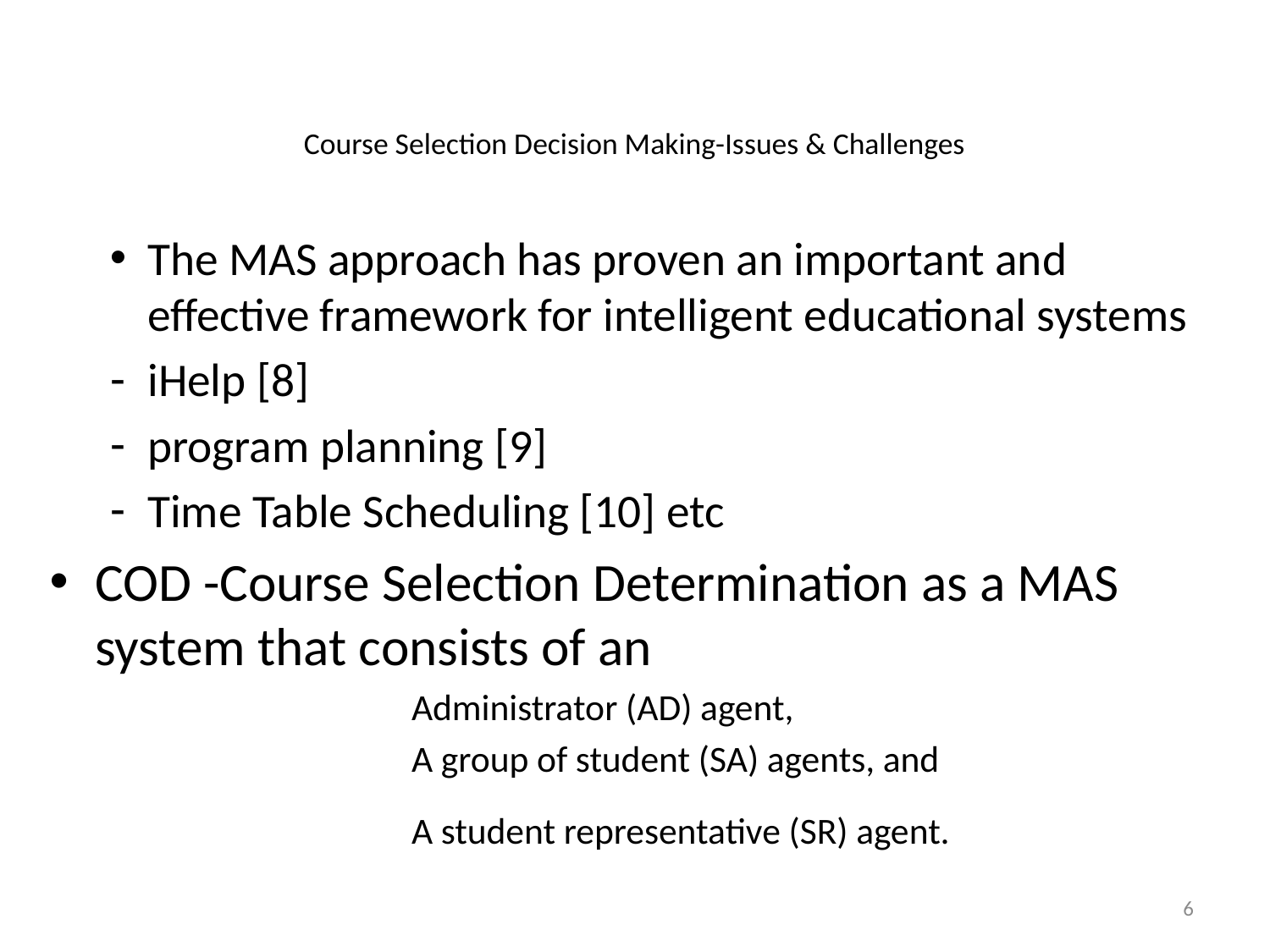

# Course Selection Decision Making-Issues & Challenges
The MAS approach has proven an important and effective framework for intelligent educational systems
iHelp [8]
program planning [9]
Time Table Scheduling [10] etc
COD -Course Selection Determination as a MAS system that consists of an
			Administrator (AD) agent,
			A group of student (SA) agents, and
			A student representative (SR) agent.

6